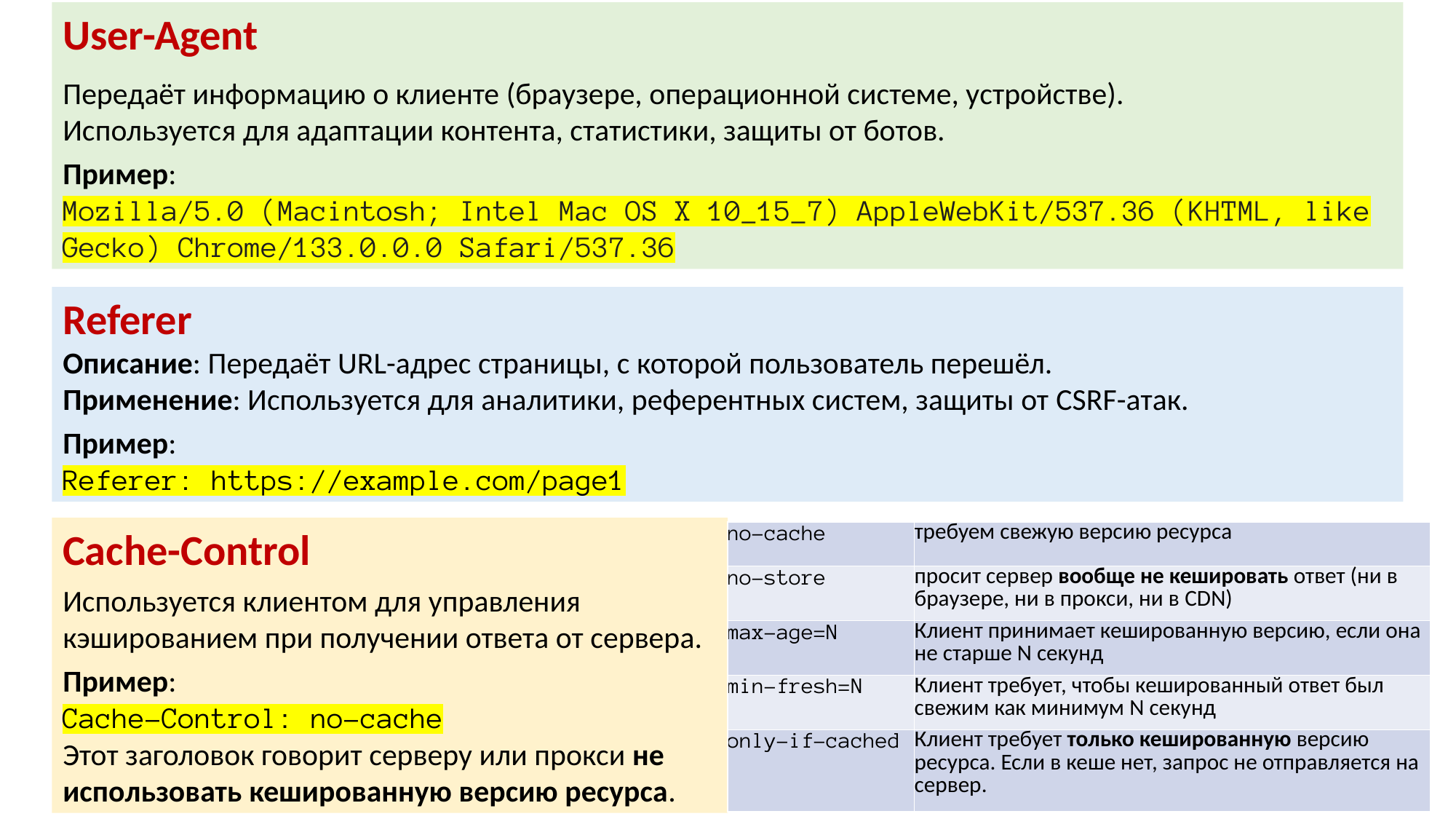

User-Agent
Передаёт информацию о клиенте (браузере, операционной системе, устройстве).
Используется для адаптации контента, статистики, защиты от ботов.
Пример:
Mozilla/5.0 (Macintosh; Intel Mac OS X 10_15_7) AppleWebKit/537.36 (KHTML, like Gecko) Chrome/133.0.0.0 Safari/537.36
Referer
Описание: Передаёт URL-адрес страницы, с которой пользователь перешёл.
Применение: Используется для аналитики, референтных систем, защиты от CSRF-атак.
Пример:
Referer: https://example.com/page1
Cache-Control
Используется клиентом для управления кэшированием при получении ответа от сервера.
Пример:
Cache-Control: no-cache
Этот заголовок говорит серверу или прокси не использовать кешированную версию ресурса.
| no-cache | требуем свежую версию ресурса |
| --- | --- |
| no-store | просит сервер вообще не кешировать ответ (ни в браузере, ни в прокси, ни в CDN) |
| max-age=N | Клиент принимает кешированную версию, если она не старше N секунд |
| min-fresh=N | Клиент требует, чтобы кешированный ответ был свежим как минимум N секунд |
| only-if-cached | Клиент требует только кешированную версию ресурса. Если в кеше нет, запрос не отправляется на сервер. |